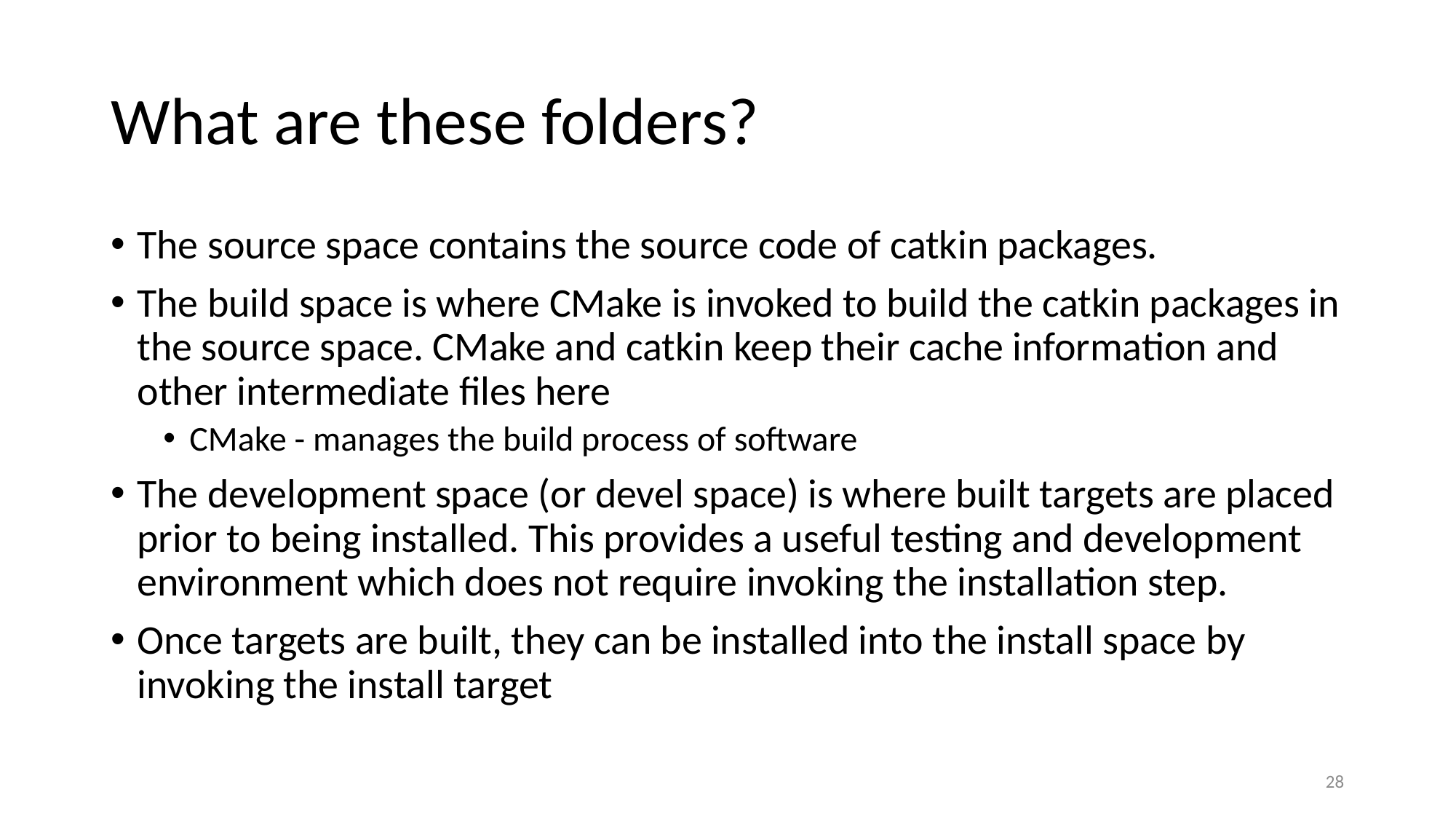

# What are these folders?
The source space contains the source code of catkin packages.
The build space is where CMake is invoked to build the catkin packages in the source space. CMake and catkin keep their cache information and other intermediate files here
CMake - manages the build process of software
The development space (or devel space) is where built targets are placed prior to being installed. This provides a useful testing and development environment which does not require invoking the installation step.
Once targets are built, they can be installed into the install space by invoking the install target

28